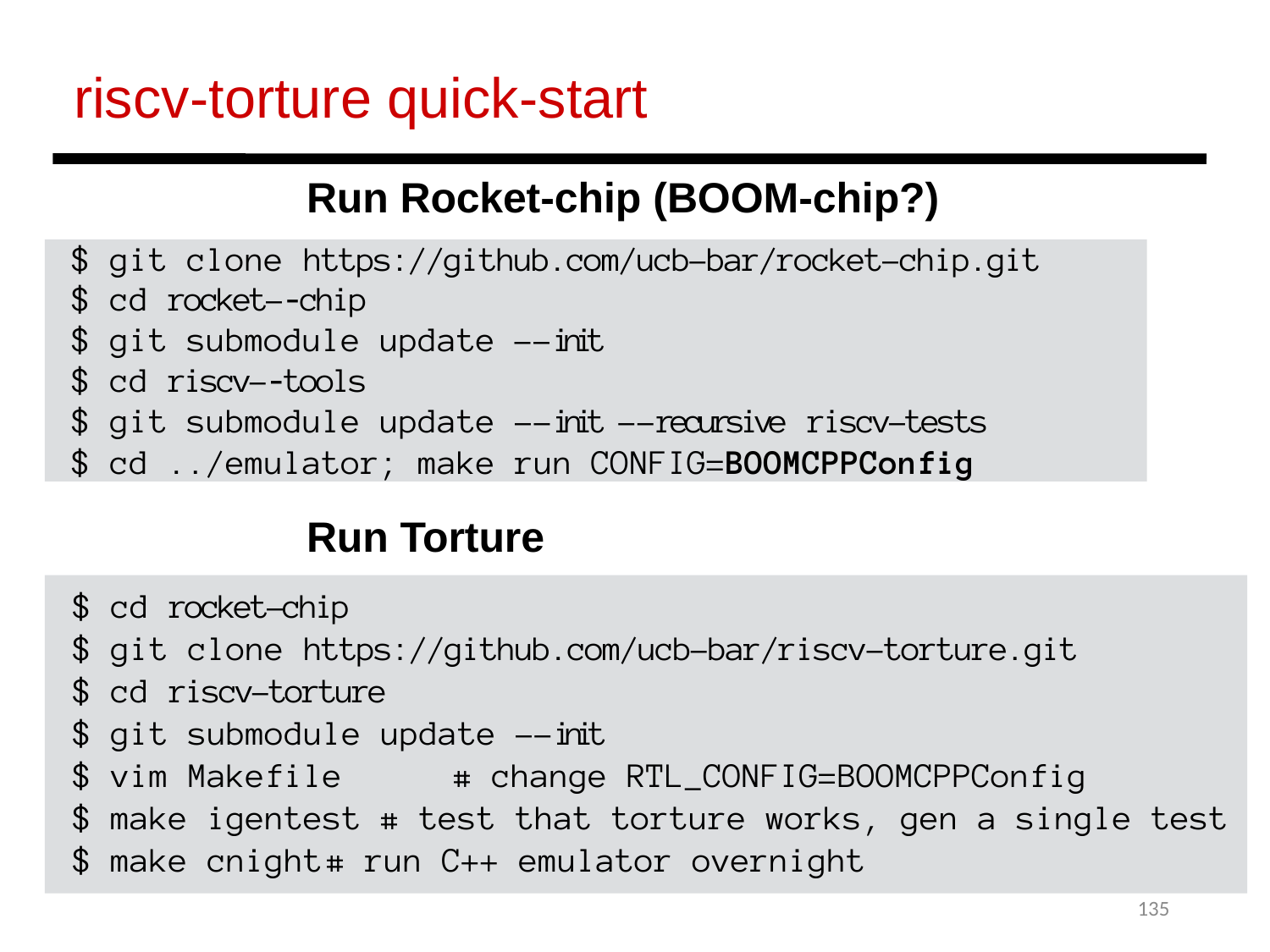

riscv-­torture quick-­start

Run Rocket-chip (BOOM-chip?)
$ git clone https://github.com/ucb-bar/rocket-chip.git
$ cd rocket-­‐chip
$ git submodule update --init
$ cd riscv-­‐tools
$ git submodule update --init --recursive riscv-tests
$ cd ../emulator; make run CONFIG=BOOMCPPConfig
Run Torture
$ cd rocket-chip
$ git clone https://github.com/ucb-bar/riscv-torture.git
$ cd riscv-torture
$ git submodule update --init
$ vim Makefile	# change RTL_CONFIG=BOOMCPPConfig
$ make igentest # test that torture works, gen a single test
$ make cnight	# run C++ emulator overnight

135